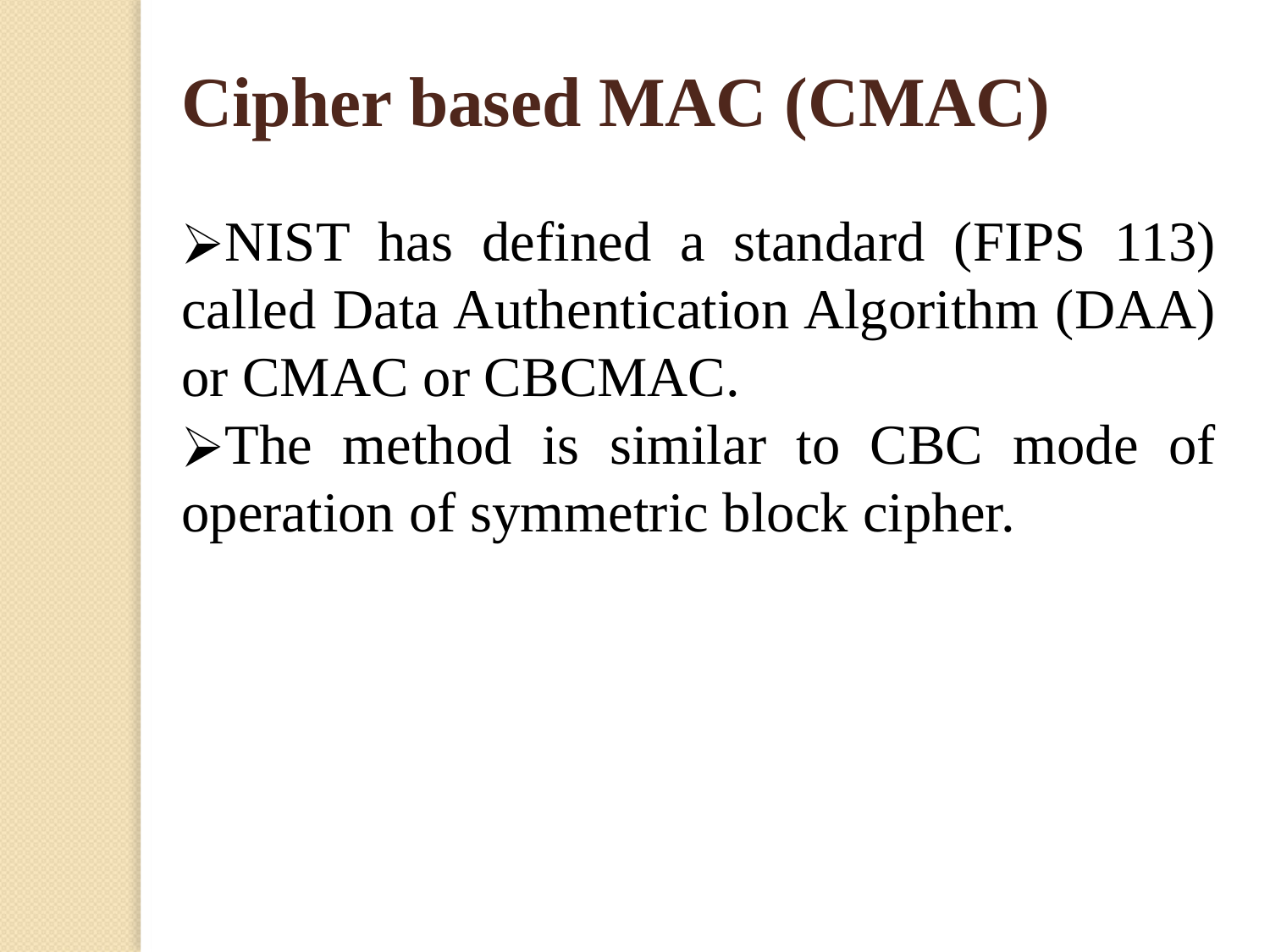

Cipher based MAC (CMAC)
NIST has defined a standard (FIPS 113) called Data Authentication Algorithm (DAA) or CMAC or CBCMAC.
The method is similar to CBC mode of operation of symmetric block cipher.